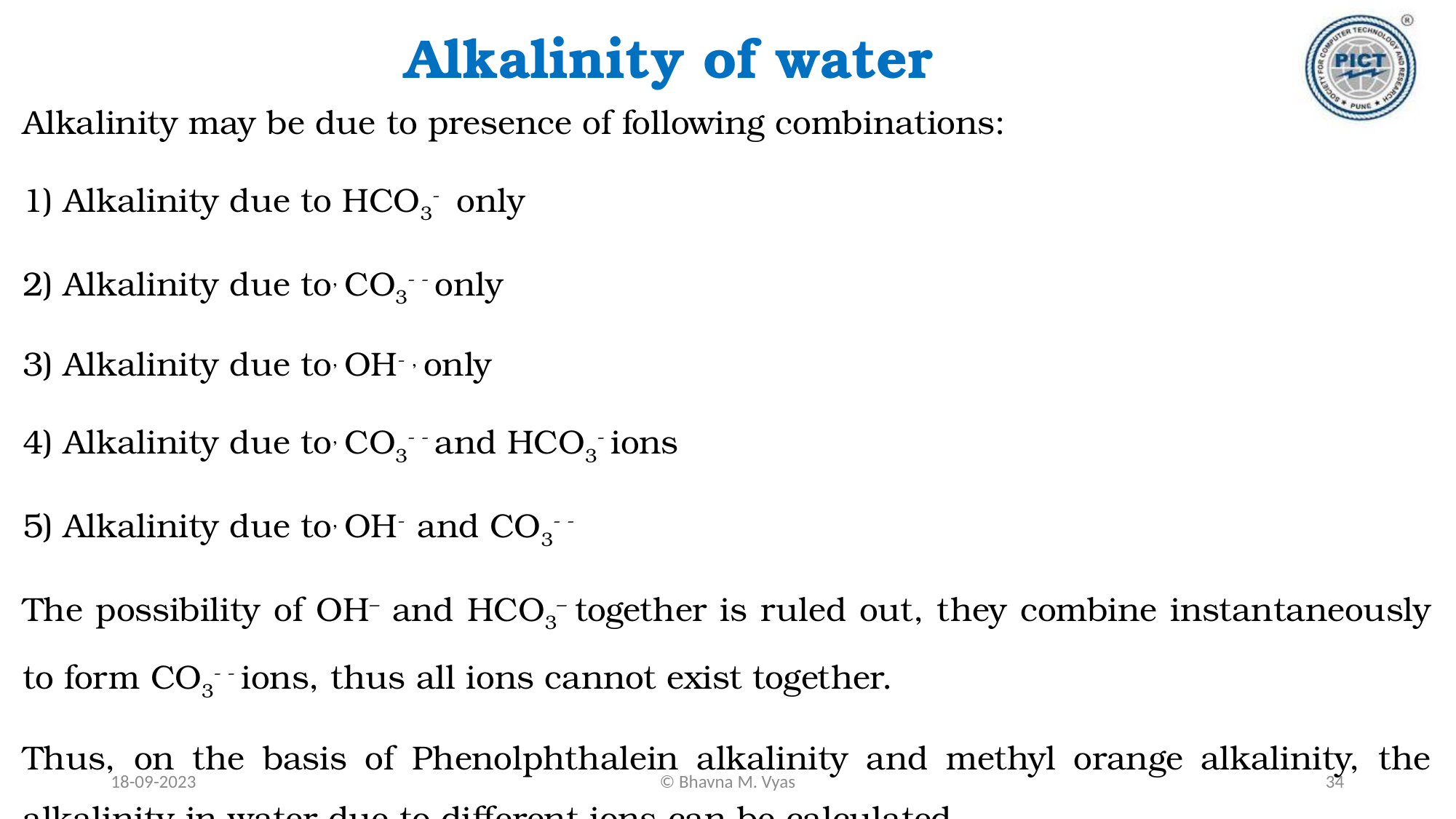

# Alkalinity of water
Alkalinity may be due to presence of following combinations:
Alkalinity due to HCO3-  only
Alkalinity due to, CO3- - only
Alkalinity due to, OH- , only
Alkalinity due to, CO3- - and HCO3- ions
Alkalinity due to, OH-  and CO3- -
The possibility of OH– and HCO3– together is ruled out, they combine instantaneously to form CO3- - ions, thus all ions cannot exist together.
Thus, on the basis of Phenolphthalein alkalinity and methyl orange alkalinity, the alkalinity in water due to different ions can be calculated.

18-09-2023
© Bhavna M. Vyas
34